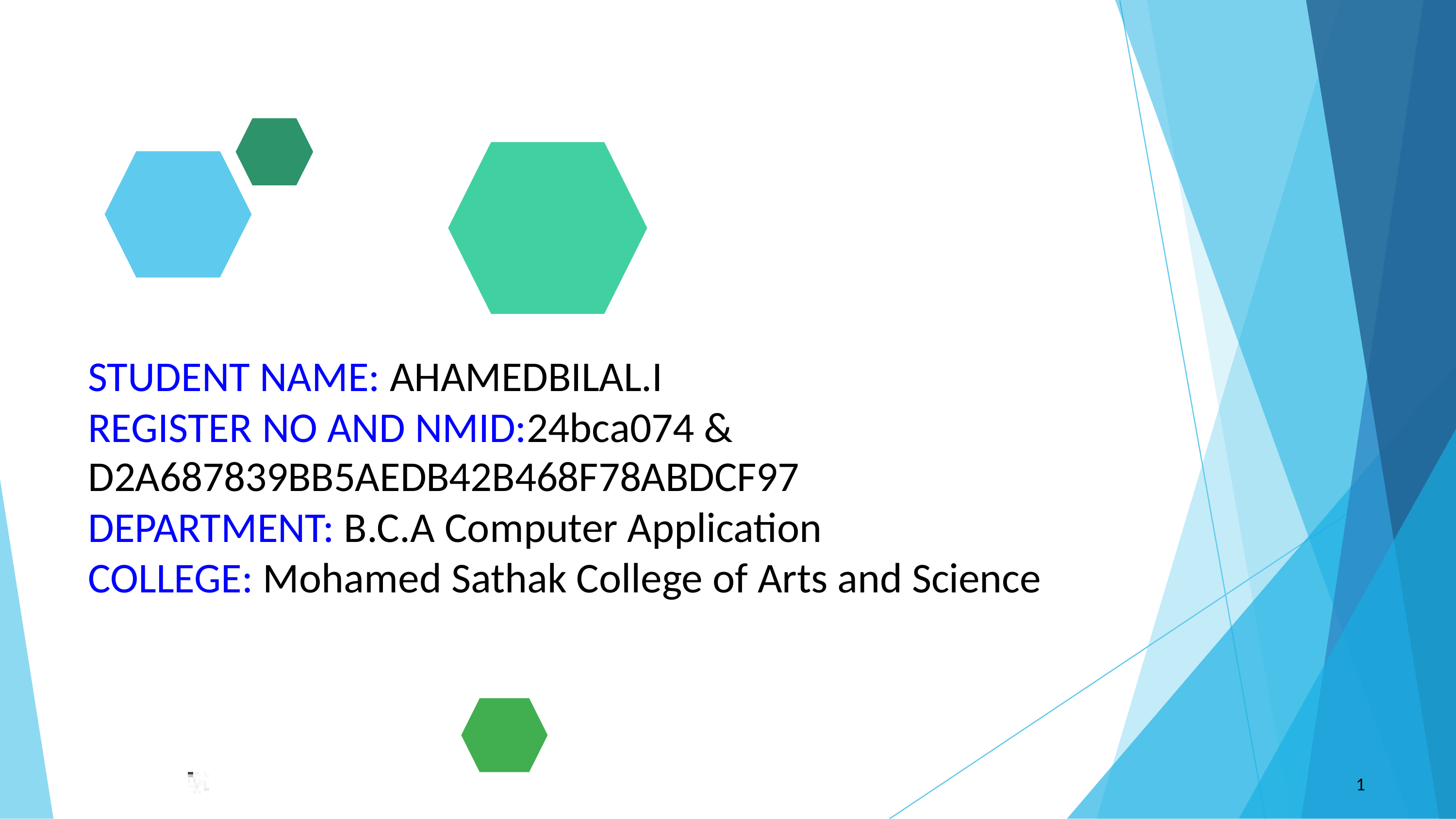

STUDENT NAME: AHAMEDBILAL.I REGISTER NO AND NMID:24bca074 &
D2A687839BB5AEDB42B468F78ABDCF97
DEPARTMENT: B.C.A Computer Application
COLLEGE: Mohamed Sathak College of Arts and Science
1